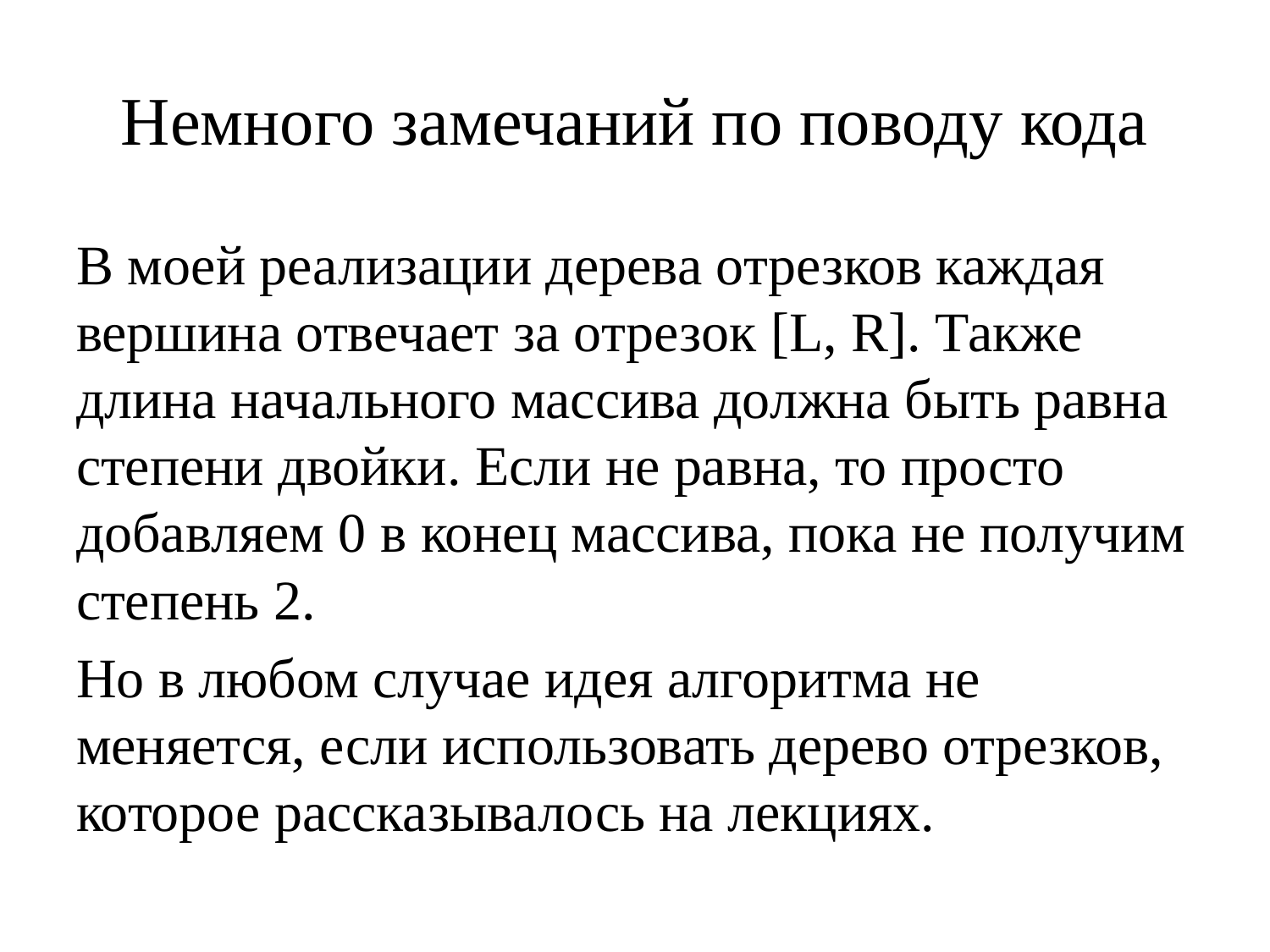

# Немного замечаний по поводу кода
В моей реализации дерева отрезков каждая вершина отвечает за отрезок [L, R]. Также длина начального массива должна быть равна степени двойки. Если не равна, то просто добавляем 0 в конец массива, пока не получим степень 2.
Но в любом случае идея алгоритма не меняется, если использовать дерево отрезков, которое рассказывалось на лекциях.